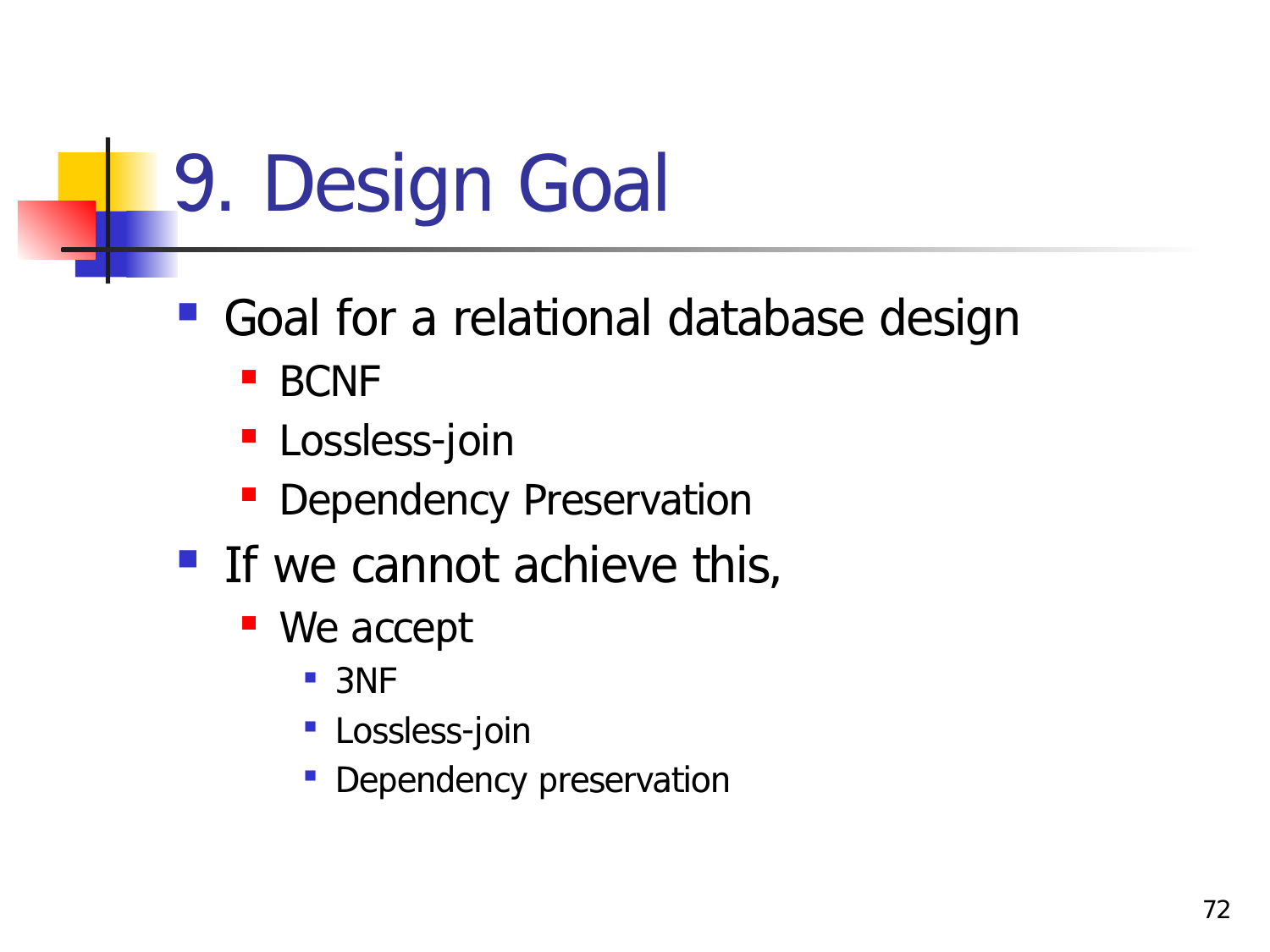

# 9. Design Goal
Goal for a relational database design
BCNF
Lossless-join
Dependency Preservation
If we cannot achieve this,
We accept
3NF
Lossless-join
Dependency preservation
72